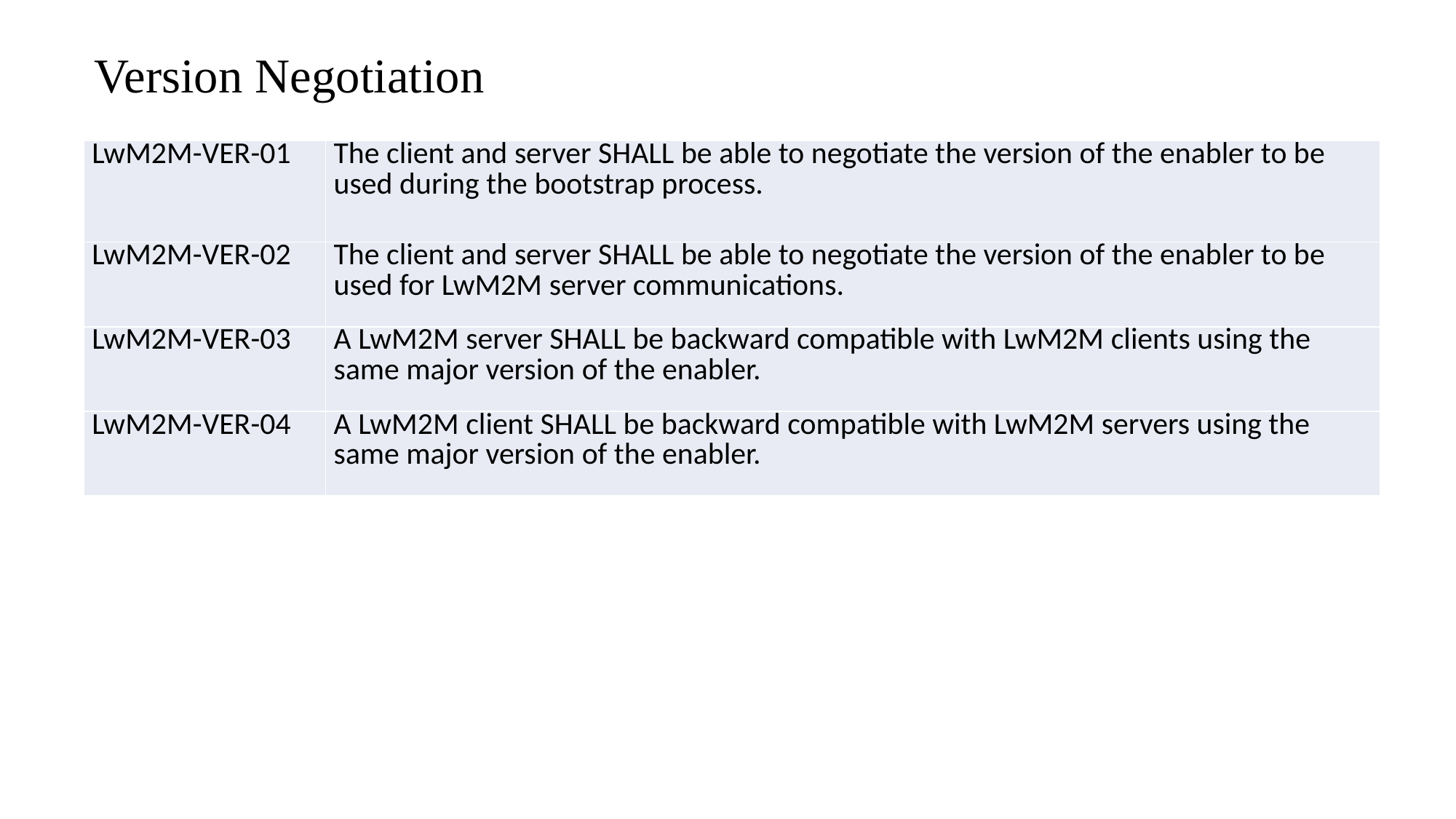

Version Negotiation
| LwM2M-VER-01 | The client and server SHALL be able to negotiate the version of the enabler to be used during the bootstrap process. |
| --- | --- |
| LwM2M-VER-02 | The client and server SHALL be able to negotiate the version of the enabler to be used for LwM2M server communications. |
| LwM2M-VER-03 | A LwM2M server SHALL be backward compatible with LwM2M clients using the same major version of the enabler. |
| LwM2M-VER-04 | A LwM2M client SHALL be backward compatible with LwM2M servers using the same major version of the enabler. |